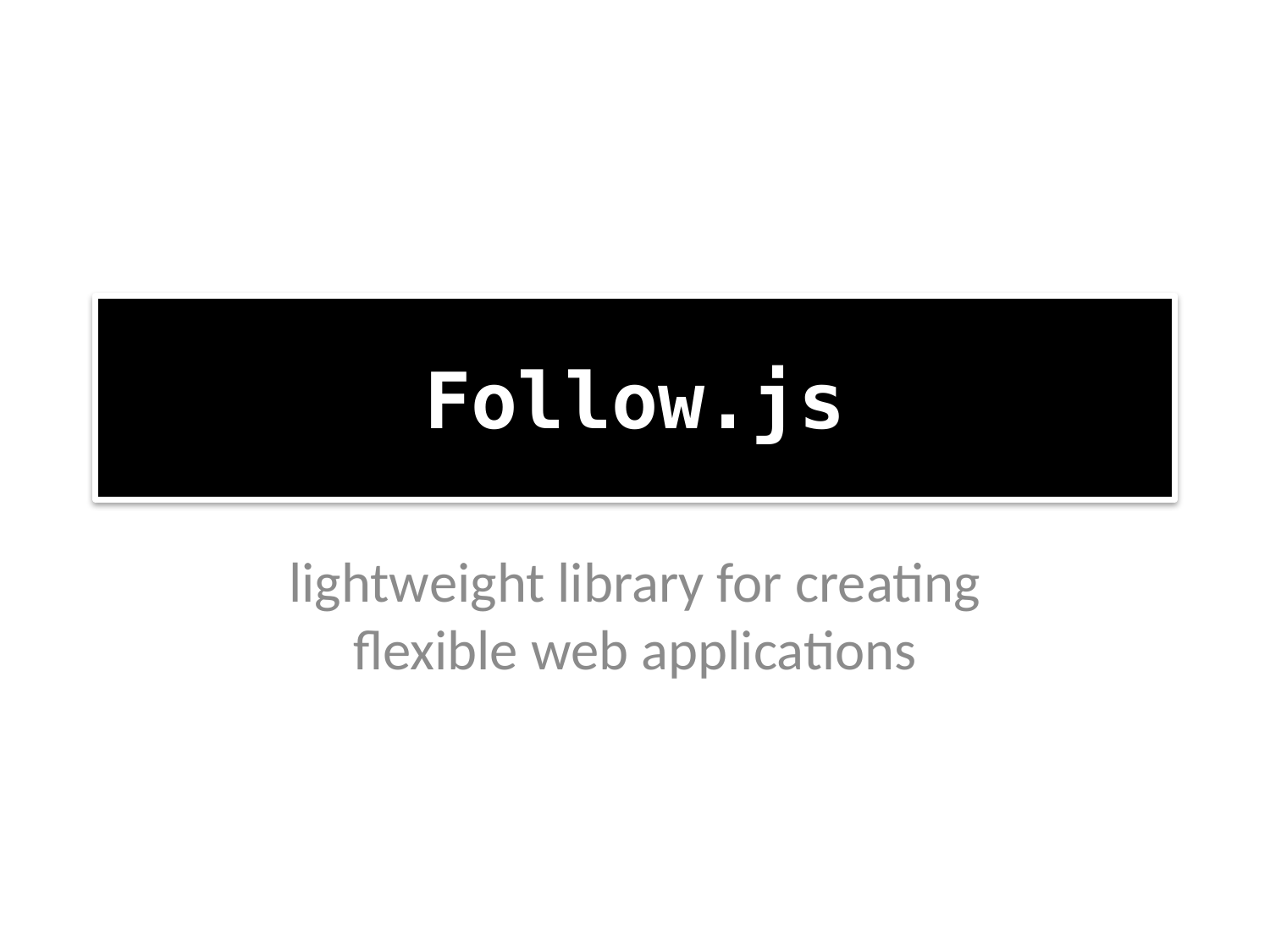

# Follow.js
lightweight library for creating flexible web applications